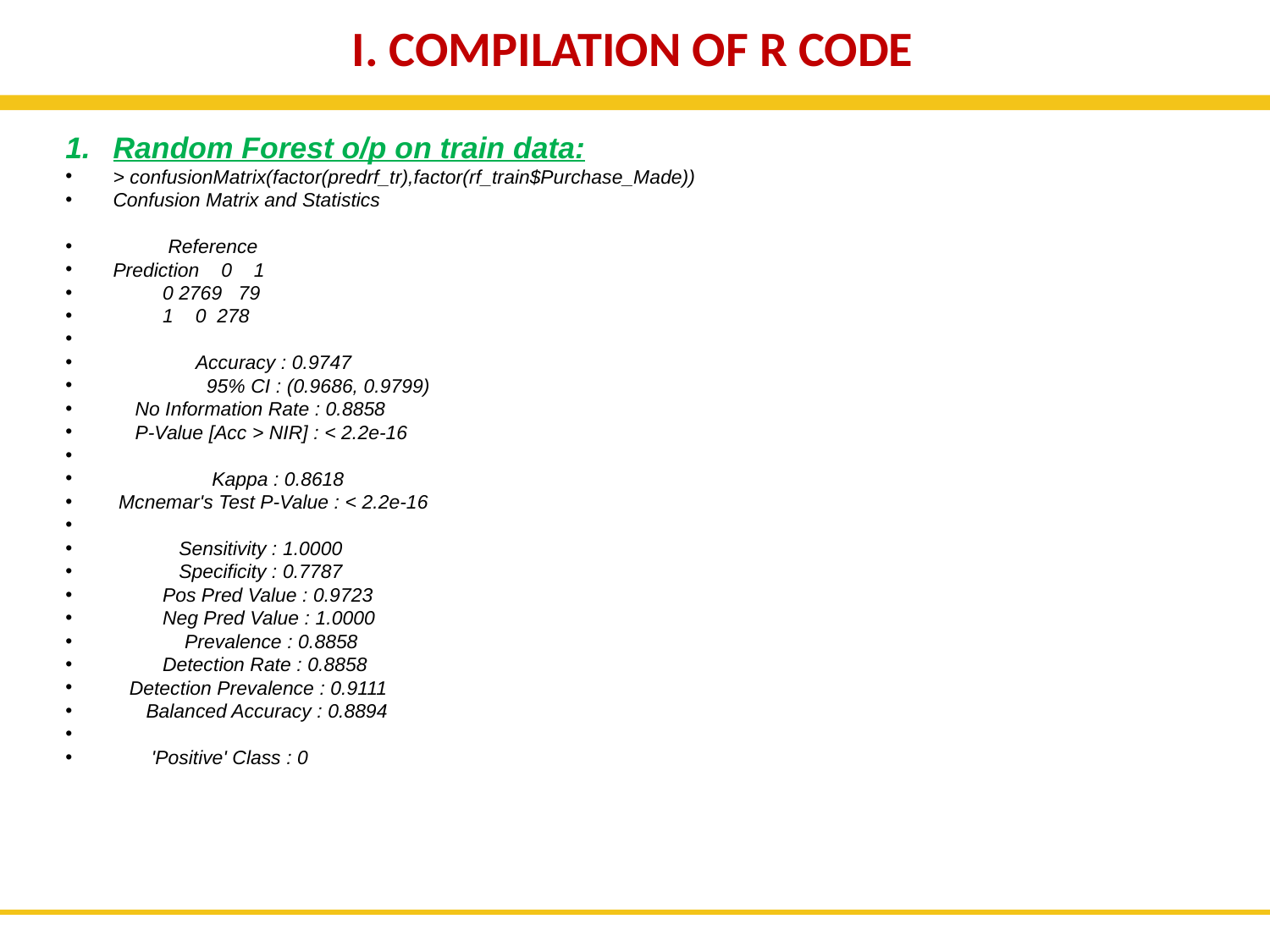

I. COMPILATION OF R CODE

Random Forest o/p on train data:
> confusionMatrix(factor(predrf_tr),factor(rf_train$Purchase_Made))
Confusion Matrix and Statistics

          Reference
Prediction    0    1
         0 2769   79
         1    0  278

               Accuracy : 0.9747
                 95% CI : (0.9686, 0.9799)
    No Information Rate : 0.8858
    P-Value [Acc > NIR] : < 2.2e-16

                  Kappa : 0.8618
 Mcnemar's Test P-Value : < 2.2e-16

            Sensitivity : 1.0000
            Specificity : 0.7787
         Pos Pred Value : 0.9723
         Neg Pred Value : 1.0000
             Prevalence : 0.8858
         Detection Rate : 0.8858
   Detection Prevalence : 0.9111
      Balanced Accuracy : 0.8894

       'Positive' Class : 0